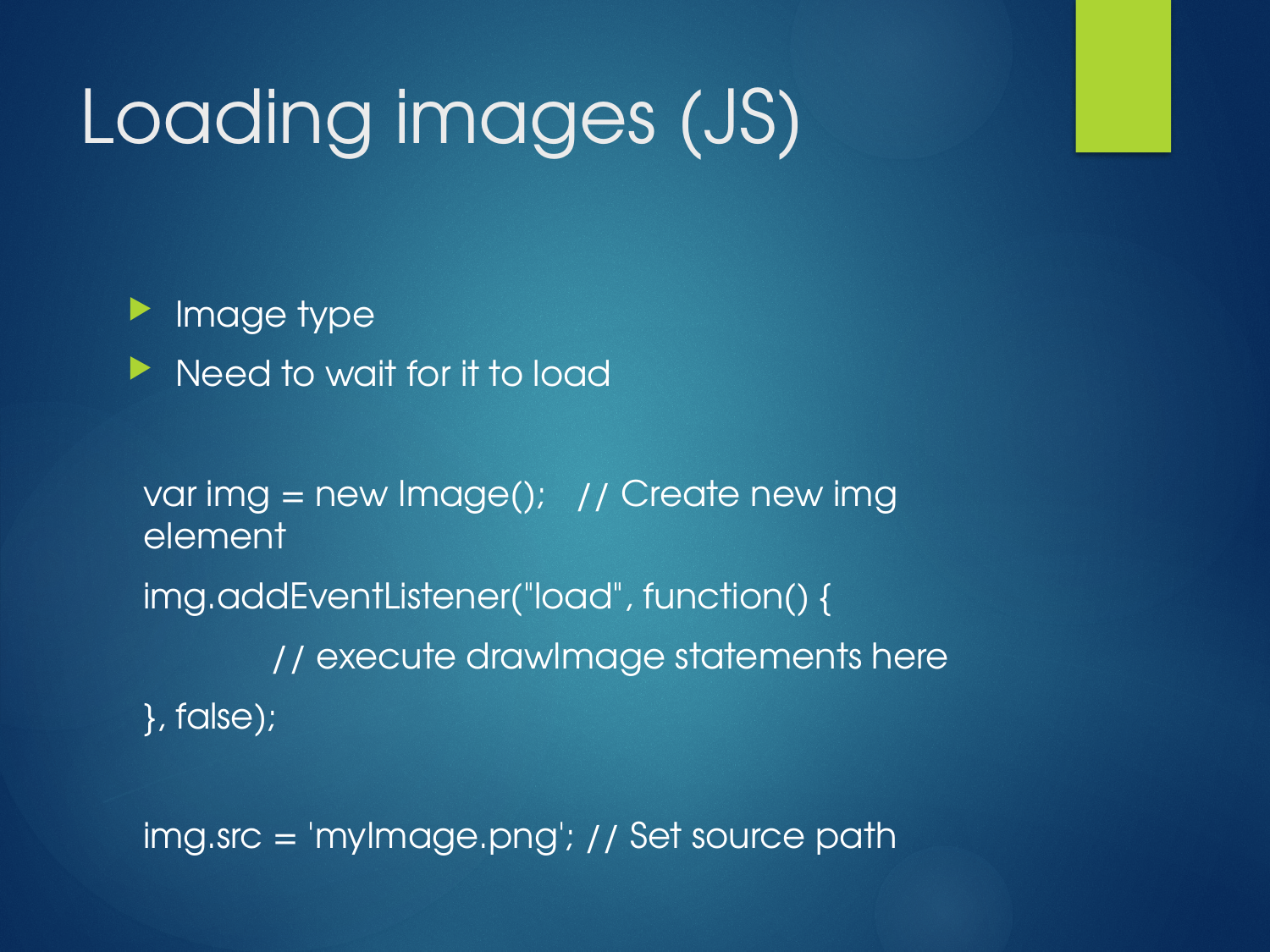

# Loading images (JS)
Image type
Need to wait for it to load

var img = new Image();   // Create new img element
img.addEventListener("load", function() {
  	// execute drawImage statements here
}, false);

img.src = 'myImage.png'; // Set source path